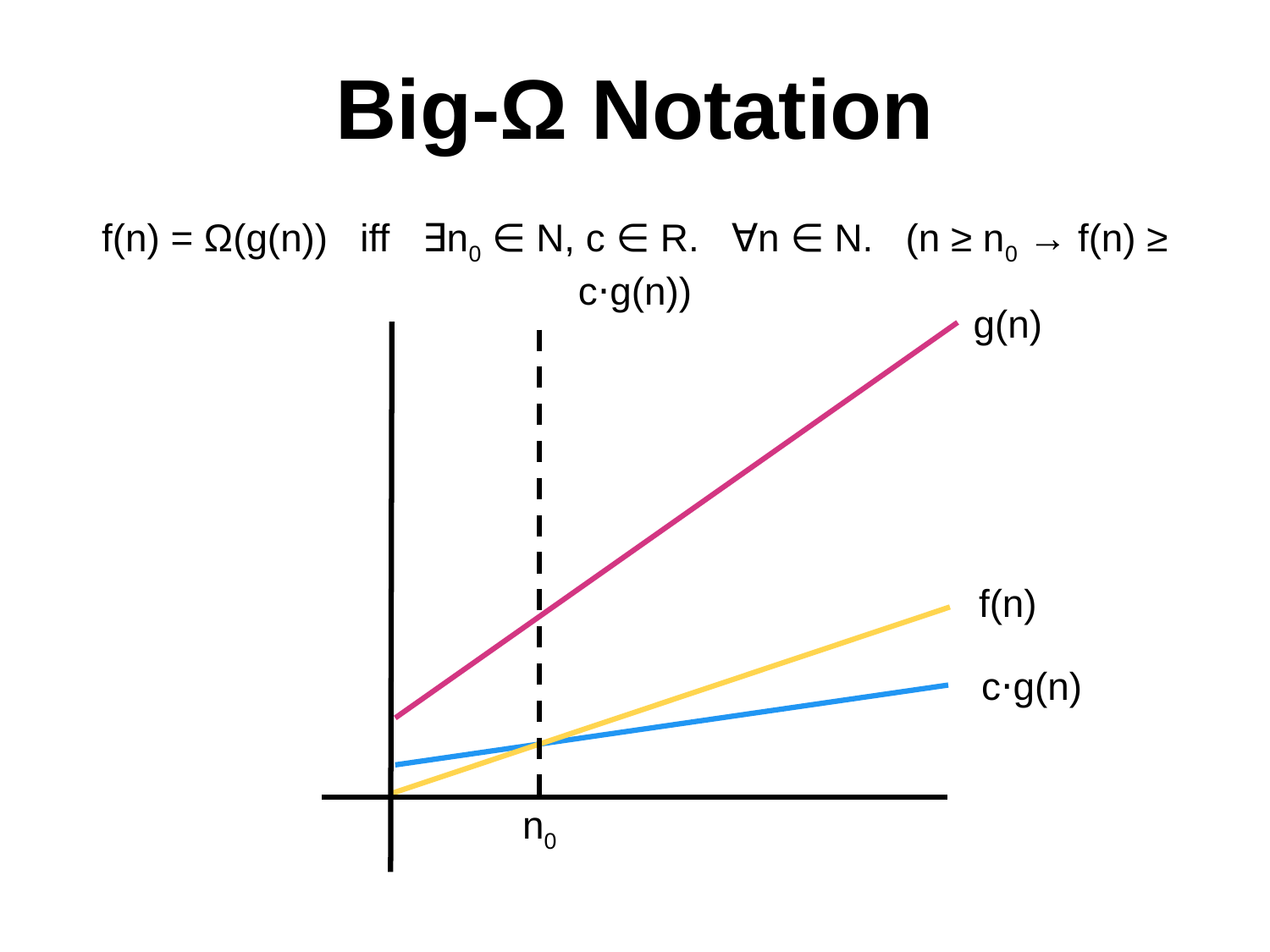

Big-Ω Notation
f(n) = Ω(g(n))   iff   ∃n0 ∈ N, c ∈ R.   ∀n ∈ N.   (n ≥ n0 → f(n) ≥ c⋅g(n))
g(n)
f(n)
c⋅g(n)
n0